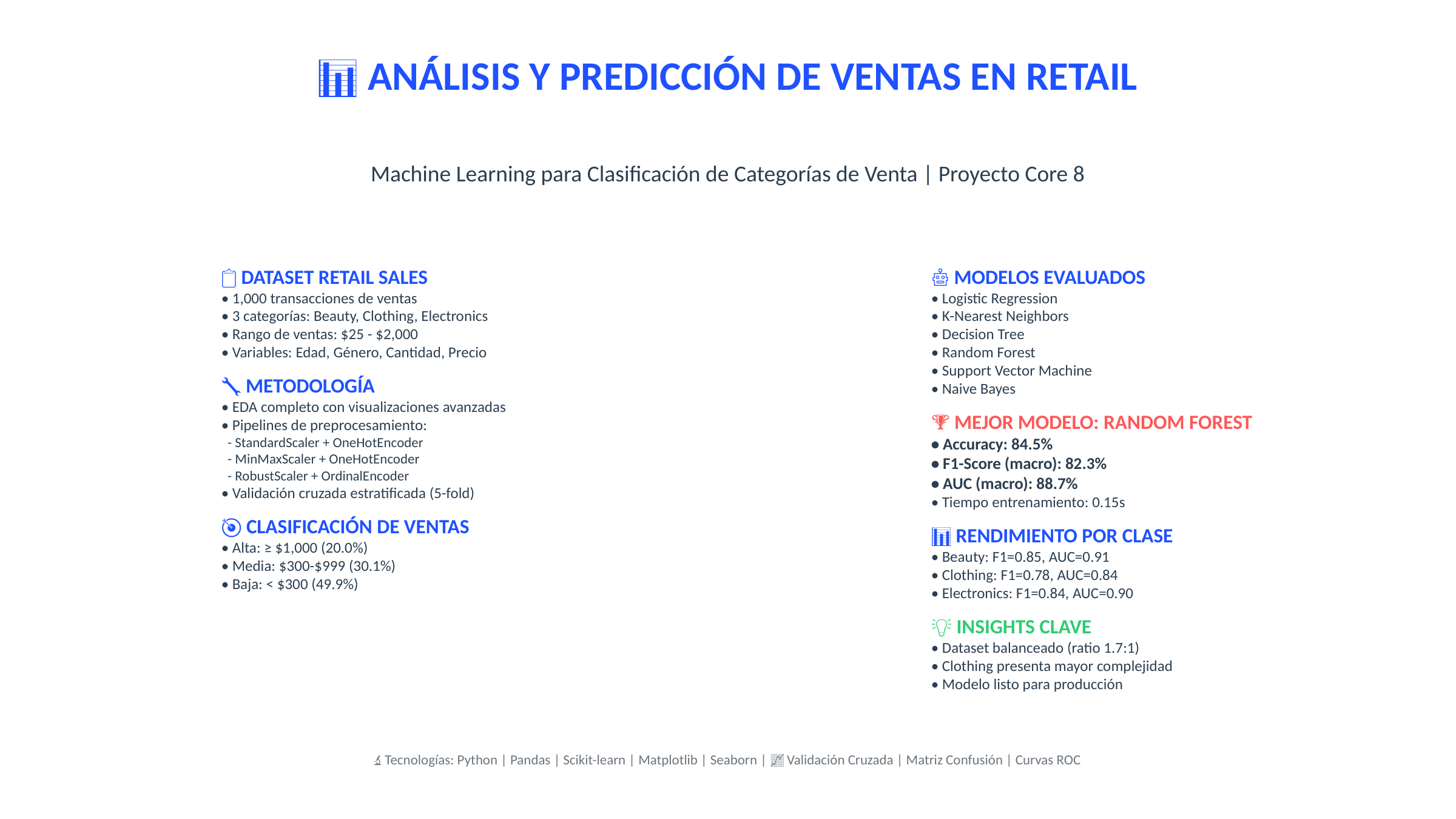

📊 ANÁLISIS Y PREDICCIÓN DE VENTAS EN RETAIL
Machine Learning para Clasificación de Categorías de Venta | Proyecto Core 8

📋 DATASET RETAIL SALES
• 1,000 transacciones de ventas
• 3 categorías: Beauty, Clothing, Electronics
• Rango de ventas: $25 - $2,000
• Variables: Edad, Género, Cantidad, Precio

🔧 METODOLOGÍA
• EDA completo con visualizaciones avanzadas
• Pipelines de preprocesamiento:
  - StandardScaler + OneHotEncoder
  - MinMaxScaler + OneHotEncoder
  - RobustScaler + OrdinalEncoder
• Validación cruzada estratificada (5-fold)

🎯 CLASIFICACIÓN DE VENTAS
• Alta: ≥ $1,000 (20.0%)
• Media: $300-$999 (30.1%)
• Baja: < $300 (49.9%)

🤖 MODELOS EVALUADOS
• Logistic Regression
• K-Nearest Neighbors
• Decision Tree
• Random Forest
• Support Vector Machine
• Naive Bayes

🏆 MEJOR MODELO: RANDOM FOREST
• Accuracy: 84.5%
• F1-Score (macro): 82.3%
• AUC (macro): 88.7%
• Tiempo entrenamiento: 0.15s

📊 RENDIMIENTO POR CLASE
• Beauty: F1=0.85, AUC=0.91
• Clothing: F1=0.78, AUC=0.84
• Electronics: F1=0.84, AUC=0.90

💡 INSIGHTS CLAVE
• Dataset balanceado (ratio 1.7:1)
• Clothing presenta mayor complejidad
• Modelo listo para producción
🔬 Tecnologías: Python | Pandas | Scikit-learn | Matplotlib | Seaborn | 📈 Validación Cruzada | Matriz Confusión | Curvas ROC